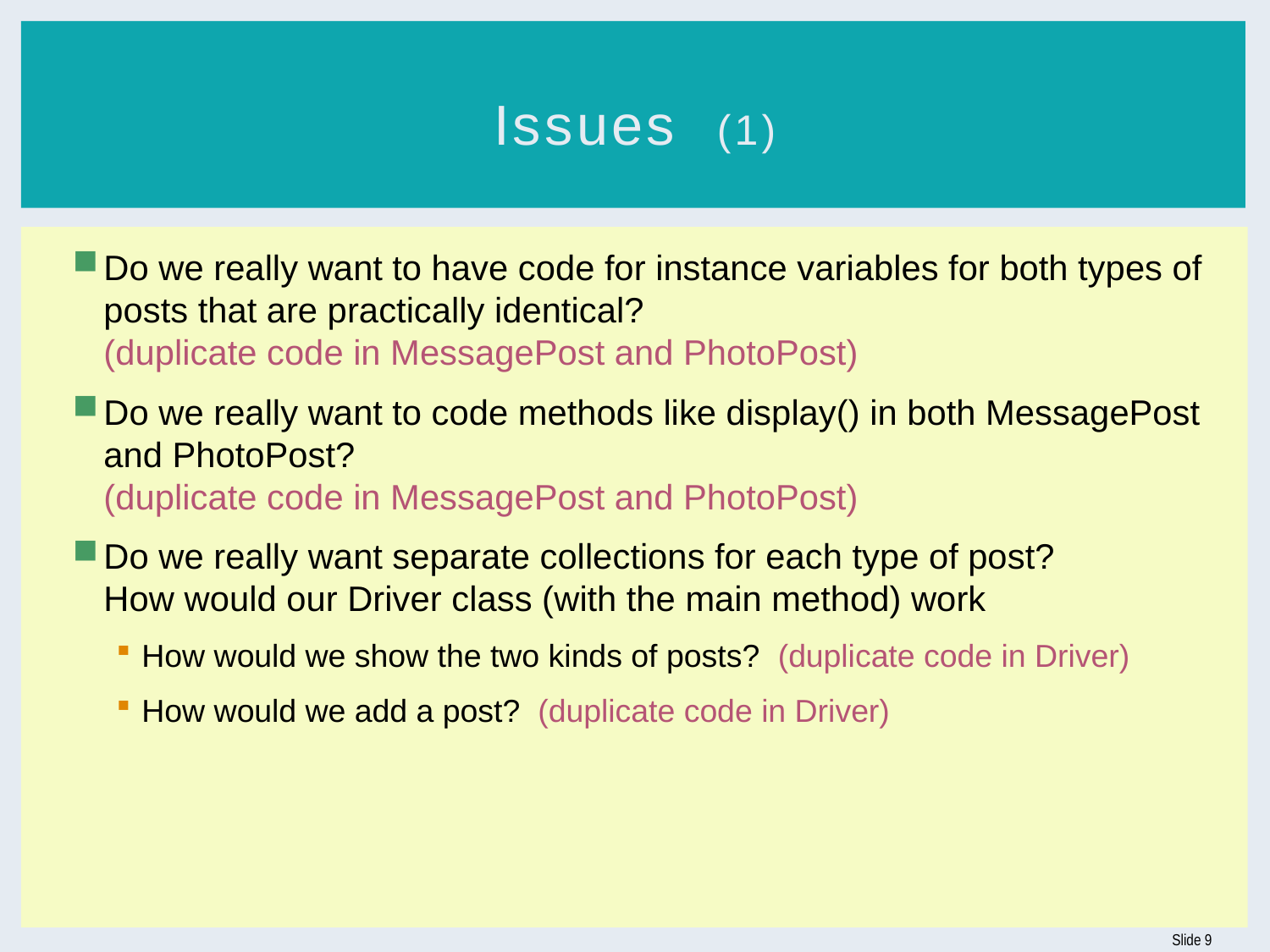

# Issues  (1)
Do we really want to have code for instance variables for both types of posts that are practically identical?
(duplicate code in MessagePost and PhotoPost)
Do we really want to code methods like display() in both MessagePost and PhotoPost?
(duplicate code in MessagePost and PhotoPost)
Do we really want separate collections for each type of post?
How would our Driver class (with the main method) work
How would we show the two kinds of posts?  (duplicate code in Driver)
How would we add a post?  (duplicate code in Driver)